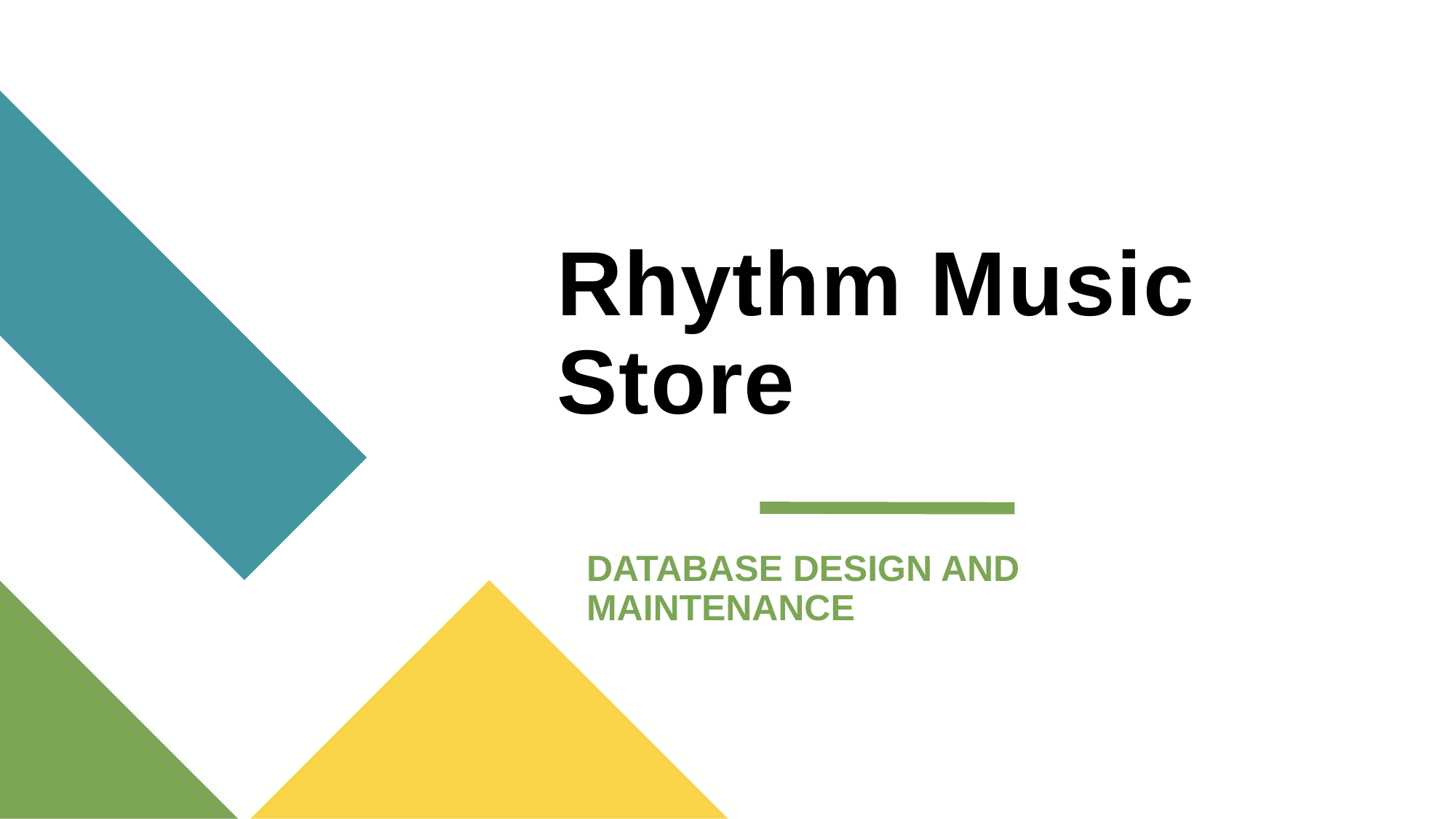

# Rhythm Music Store
DATABASE DESIGN AND MAINTENANCE